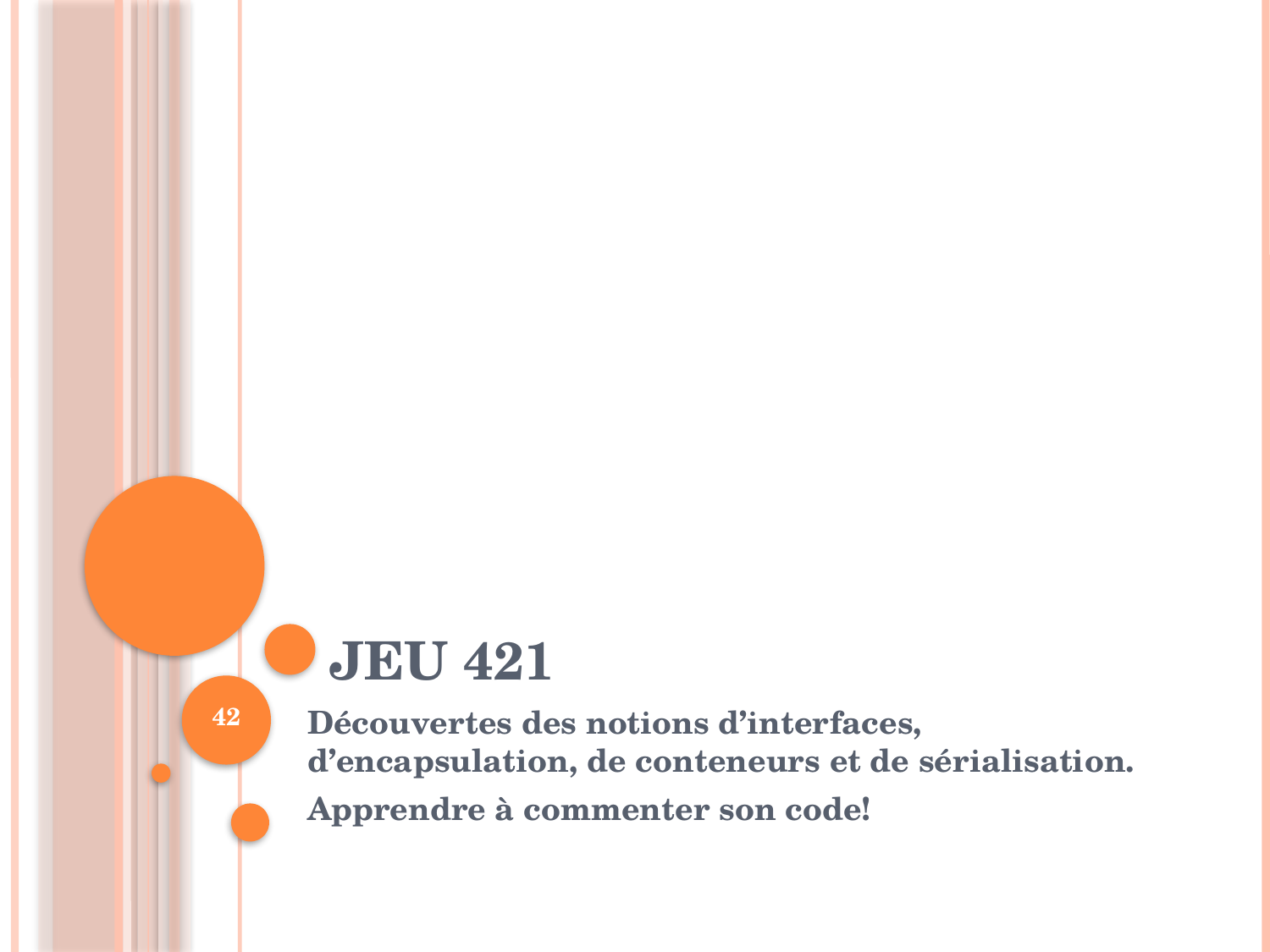

# Jeu 421
42
Découvertes des notions d’interfaces, d’encapsulation, de conteneurs et de sérialisation.
Apprendre à commenter son code!